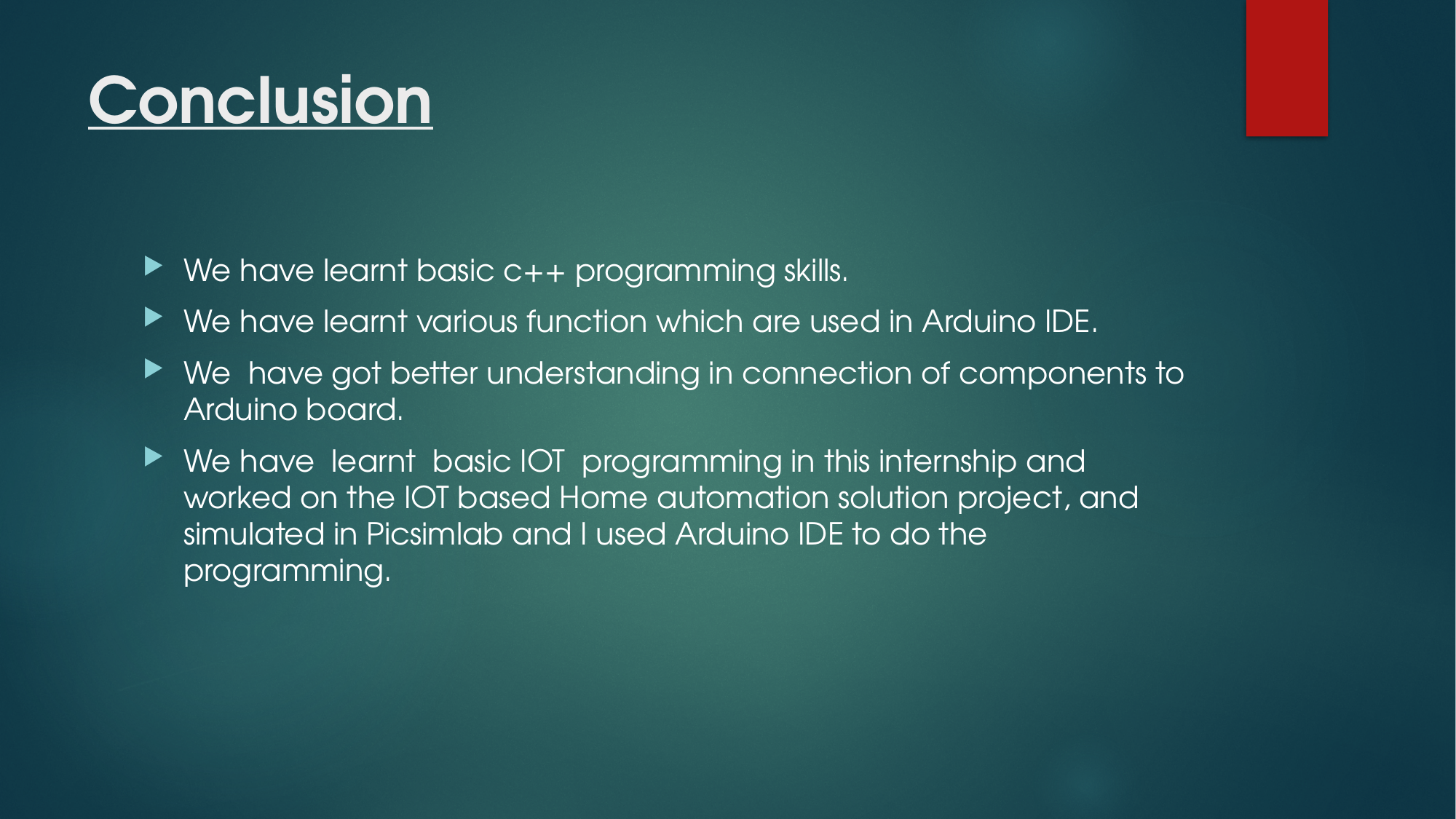

# Conclusion
We have learnt basic c++ programming skills.
We have learnt various function which are used in Arduino IDE.
We  have got better understanding in connection of components to Arduino board.
We have  learnt  basic IOT  programming in this internship and worked on the IOT based Home automation solution project, and simulated in Picsimlab and I used Arduino IDE to do the programming.